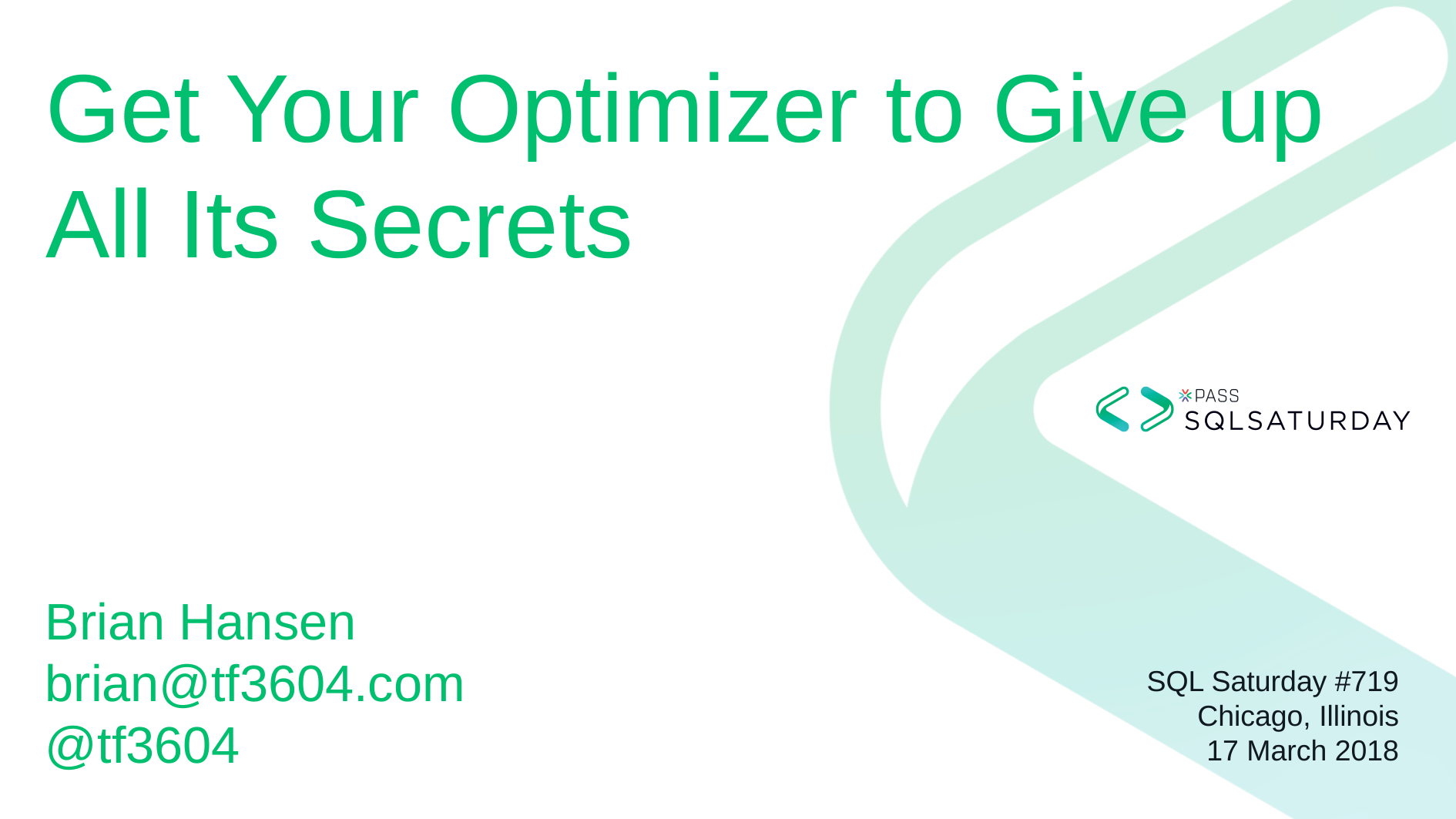

Get Your Optimizer to Give up All Its Secrets
# Brian Hansen brian@tf3604.com @tf3604
SQL Saturday #719
Chicago, Illinois
17 March 2018